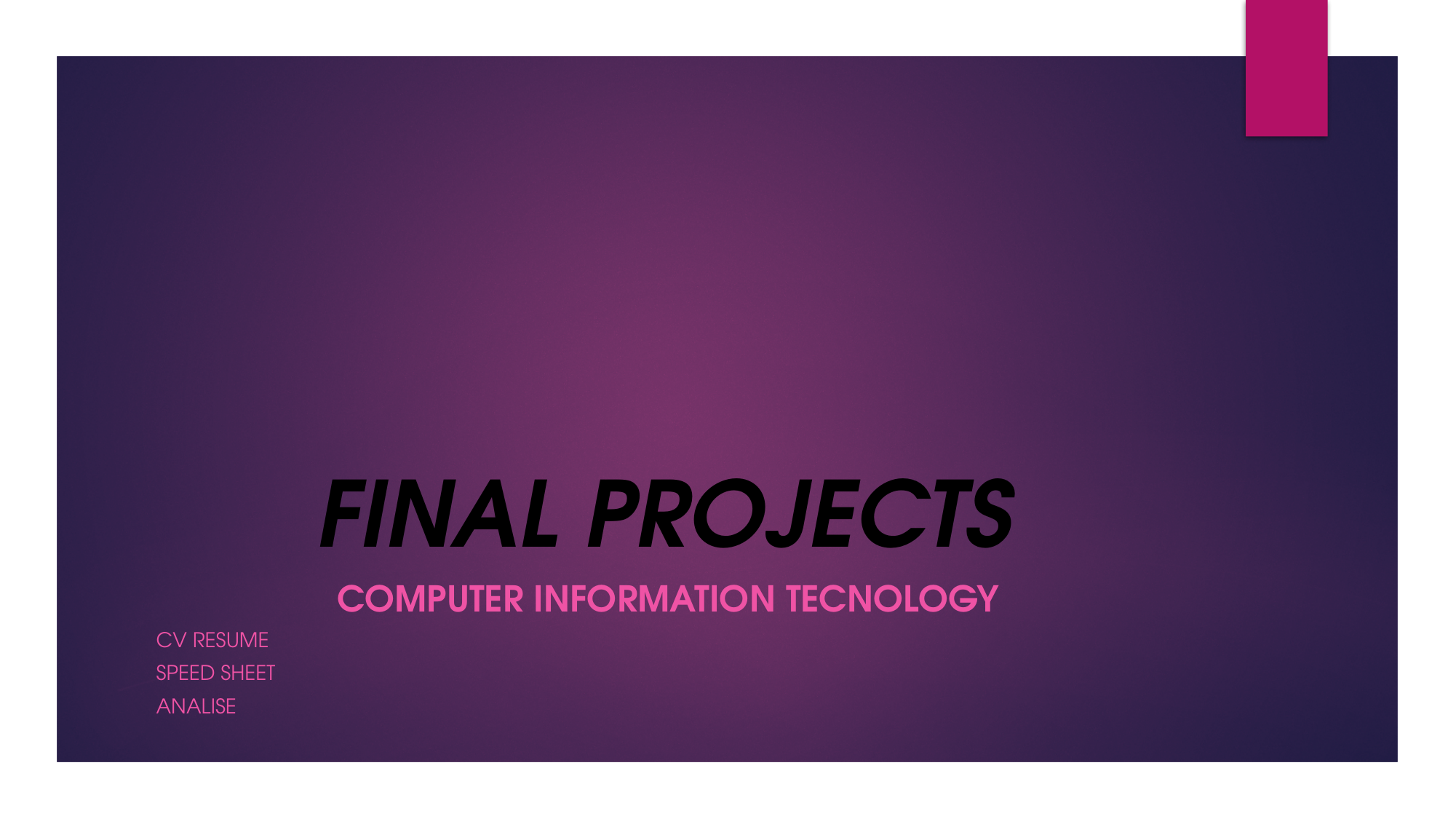

# FINAL PROJECTS
COMPUTER INFORMATION TECNOLOGY
CV RESUME
SPEED SHEET
ANALISE